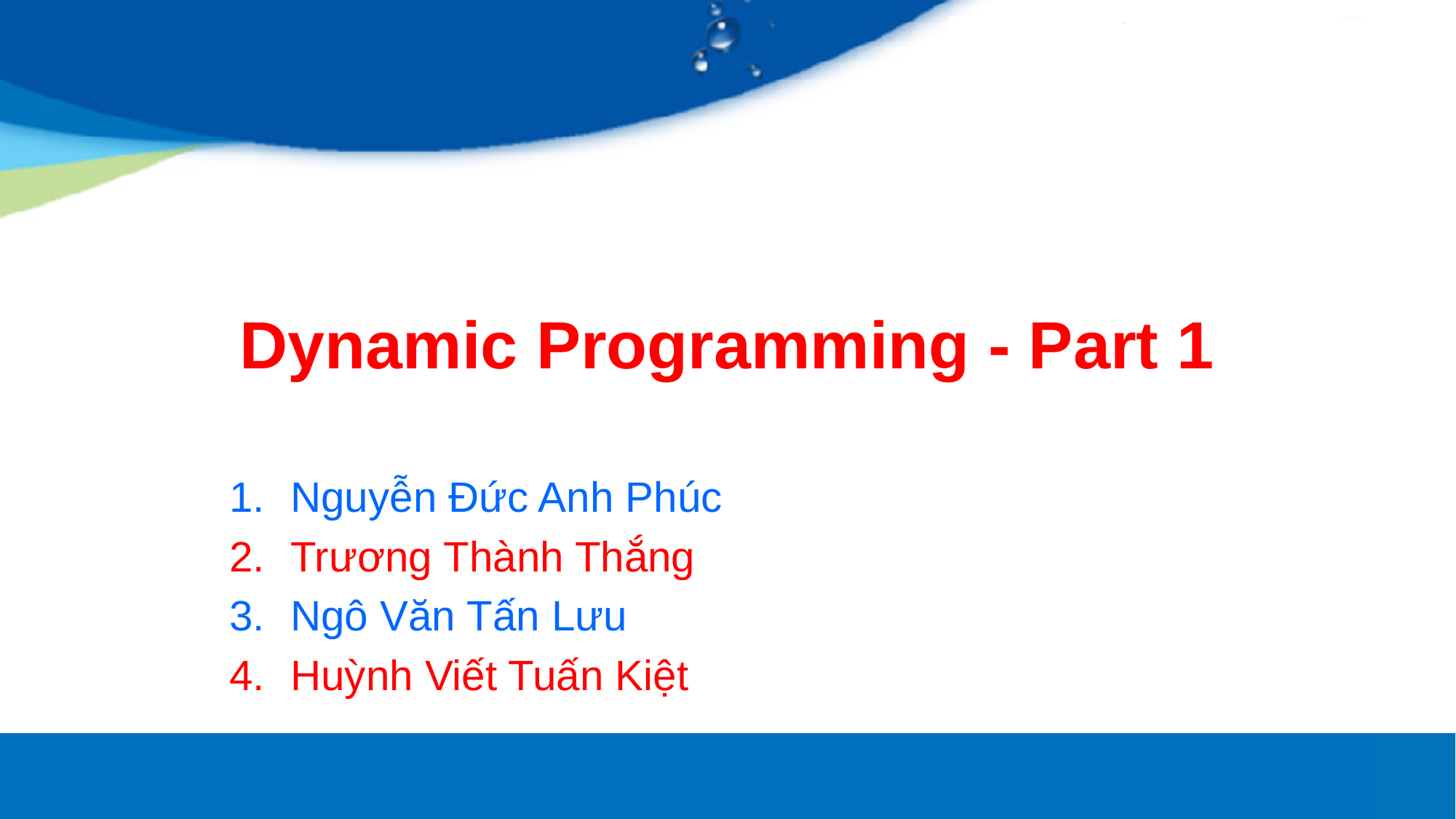

# Dynamic Programming - Part 1
Nguyễn Đức Anh Phúc
Trương Thành Thắng
Ngô Văn Tấn Lưu
Huỳnh Viết Tuấn Kiệt